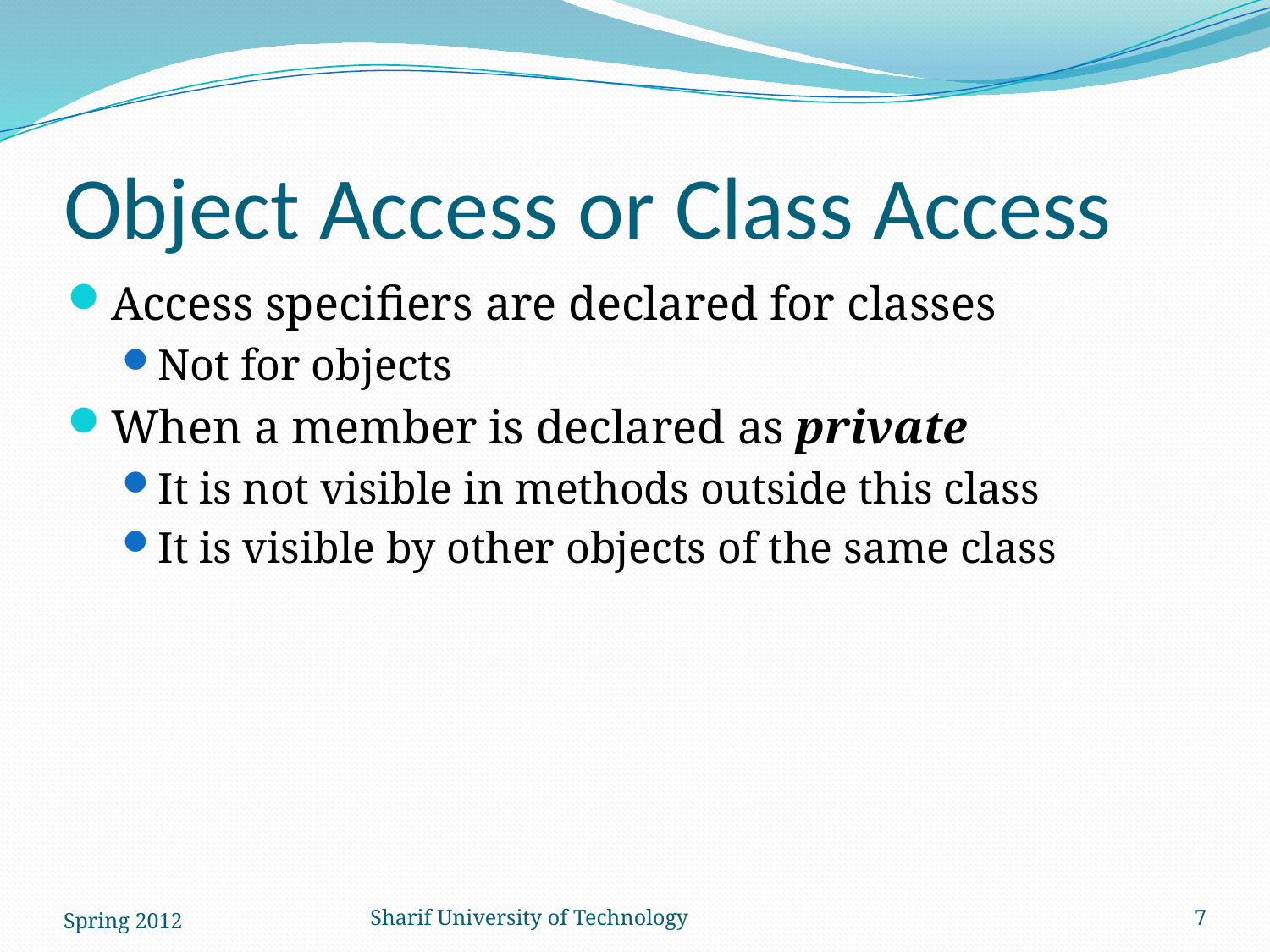

# Object Access or Class Access
Access specifiers are declared for classes
Not for objects
When a member is declared as private
It is not visible in methods outside this class
It is visible by other objects of the same class
Spring 2012
Sharif University of Technology
7